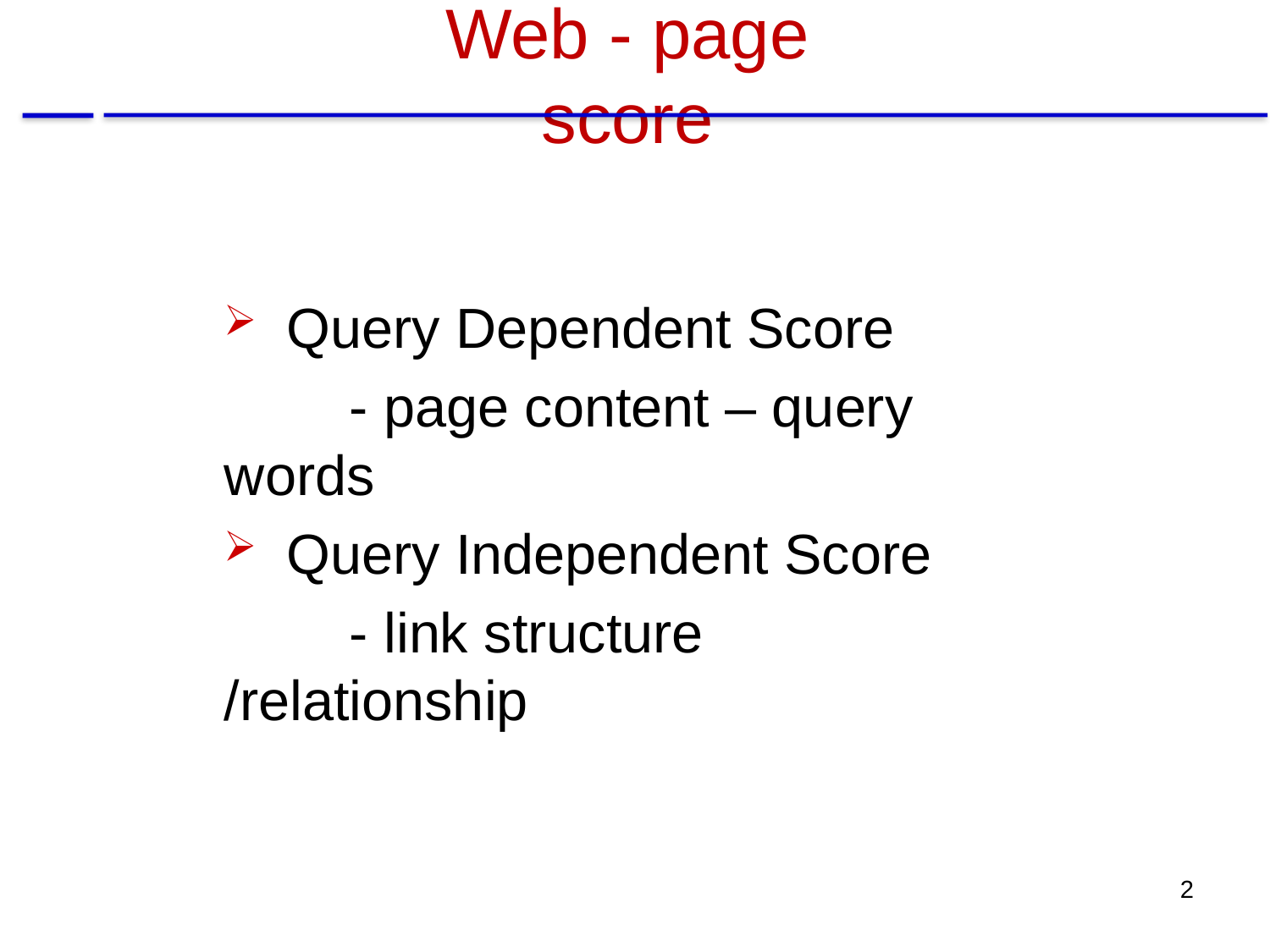

Web - page score

Query Dependent Score
        - page content – query words
Query Independent Score
        - link structure /relationship
2